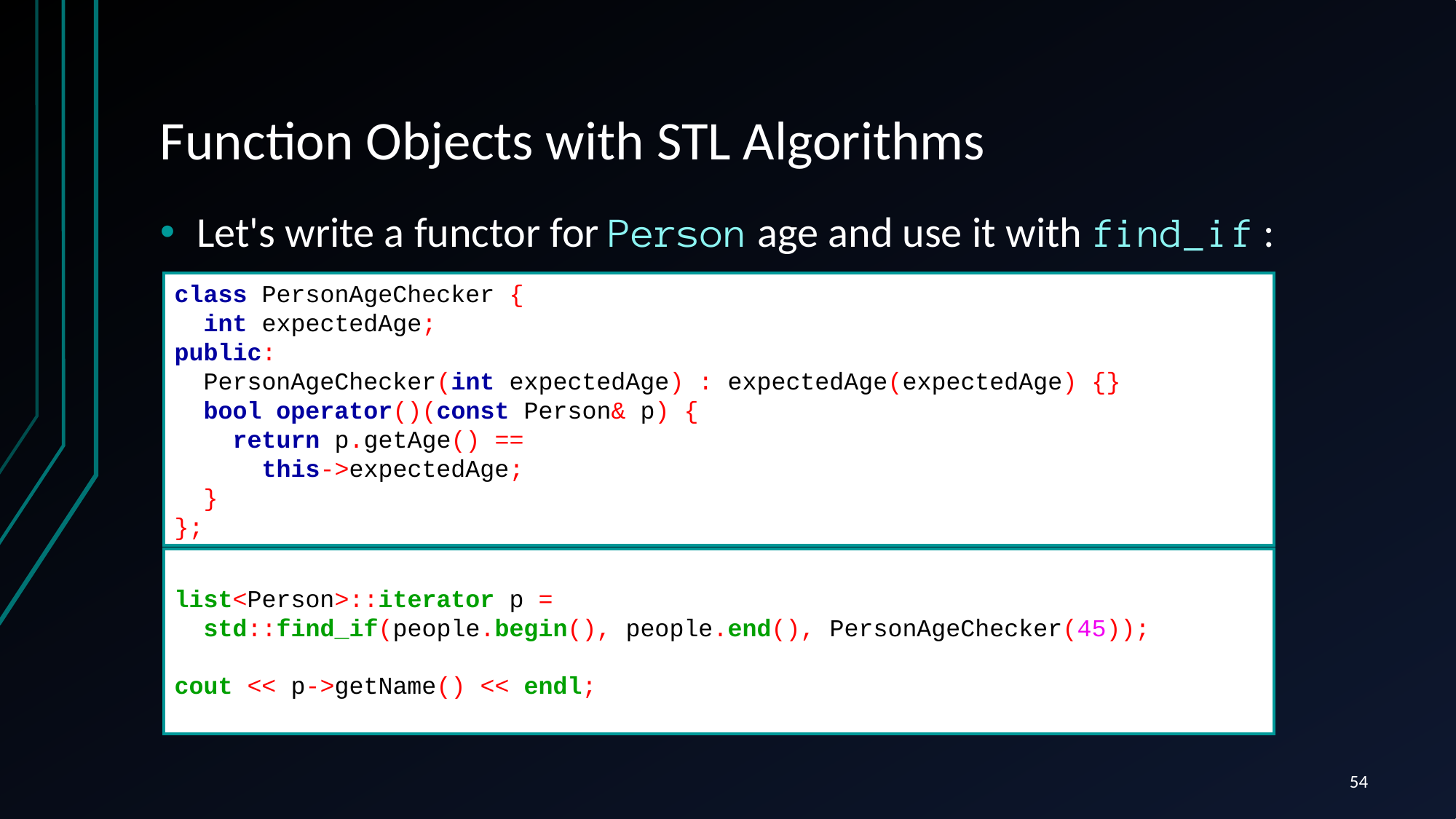

# Function Objects with STL Algorithms
Let's write a functor for Person age and use it with find_if :
class PersonAgeChecker {
  int expectedAge;
public:
  PersonAgeChecker(int expectedAge) : expectedAge(expectedAge) {}
  bool operator()(const Person& p) {
    return p.getAge() ==
      this->expectedAge;
  }
};

list<Person>::iterator p =
  std::find_if(people.begin(), people.end(), PersonAgeChecker(45));

cout << p->getName() << endl;

54